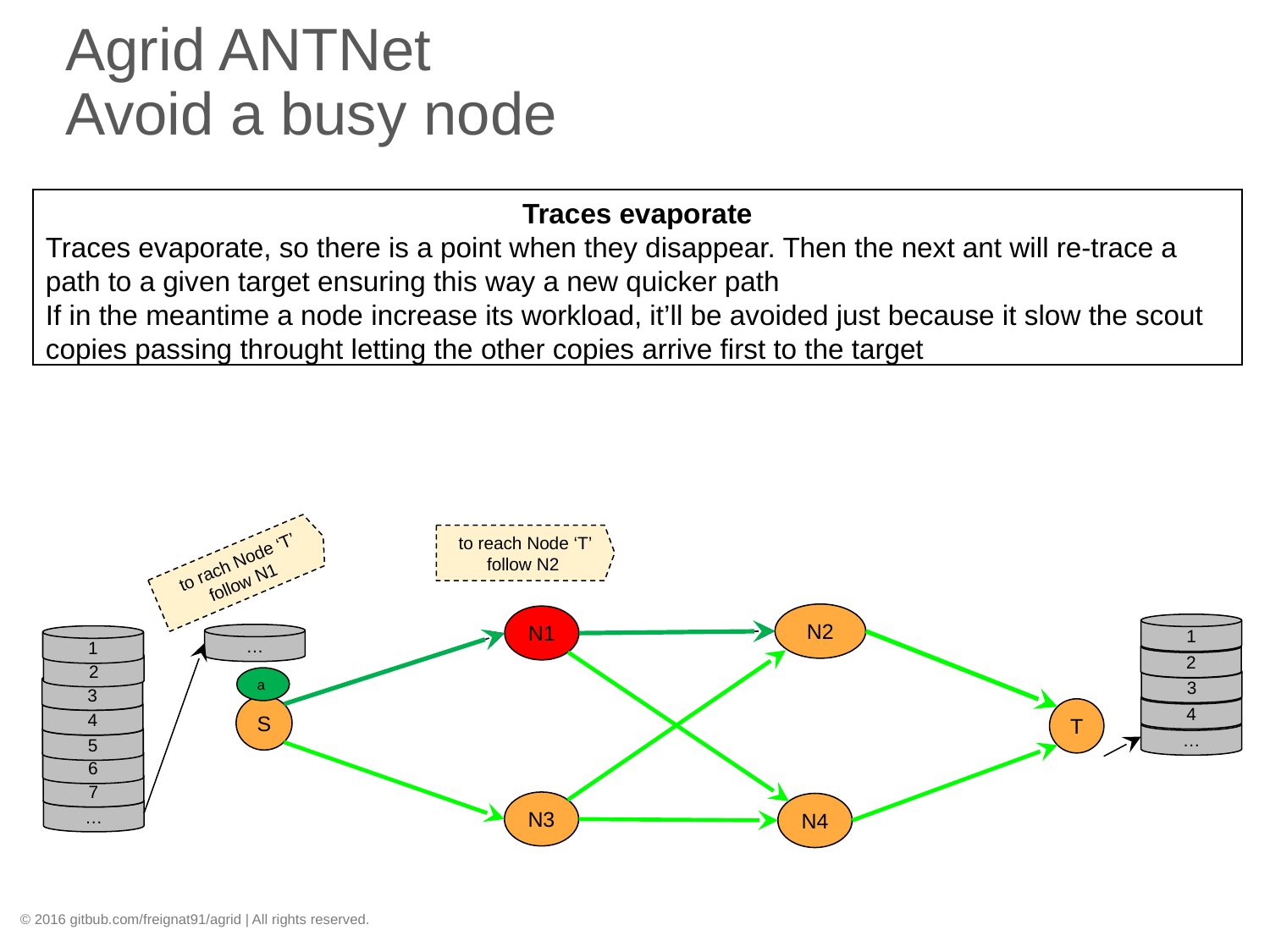

# Agrid ANTNet Avoid a busy node
Traces evaporate
Traces evaporate, so there is a point when they disappear. Then the next ant will re-trace a path to a given target ensuring this way a new quicker path
If in the meantime a node increase its workload, it’ll be avoided just because it slow the scout copies passing throught letting the other copies arrive first to the target
 to reach Node ‘T’
follow N2
 to rach Node ‘T’
follow N1
N2
N1
1
…
1
2
2
3
a
3
4
S
4
T
…
5
6
7
N3
N4
…
© 2016 gitbub.com/freignat91/agrid | All rights reserved.